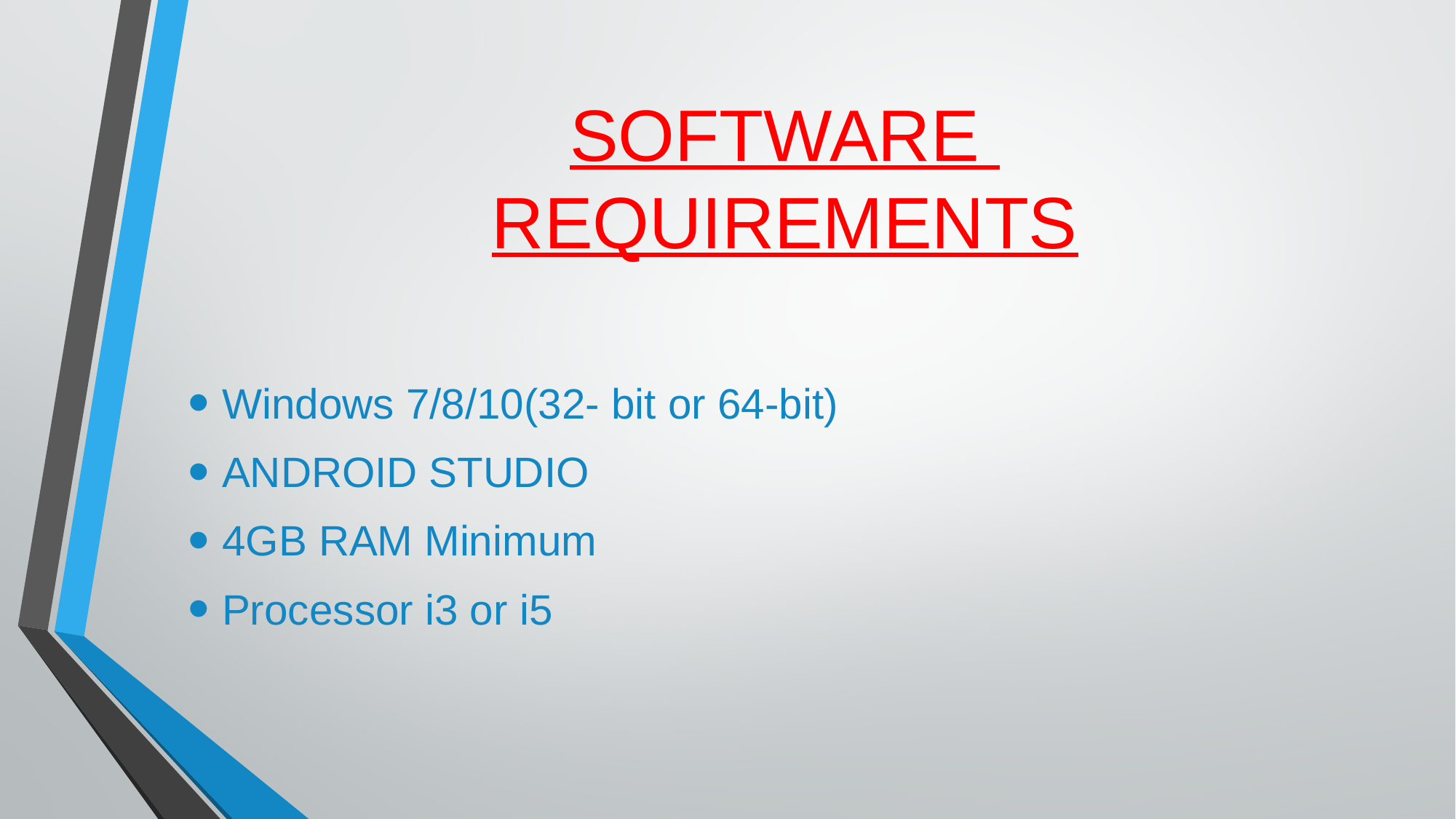

# SOFTWARE  REQUIREMENTS
Windows 7/8/10(32- bit or 64-bit)
ANDROID STUDIO
4GB RAM Minimum
Processor i3 or i5